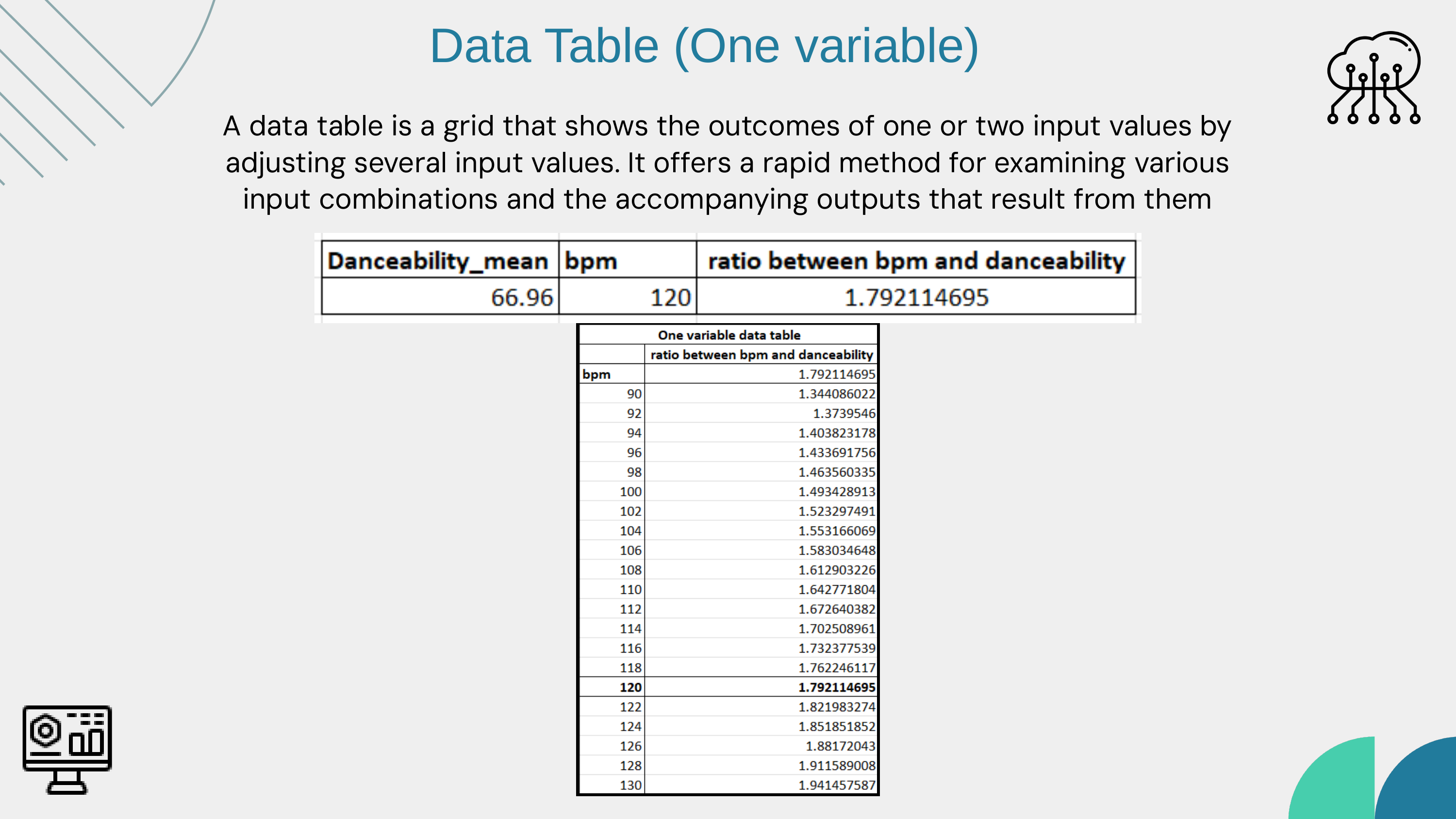

Data Table (One variable)

A data table is a grid that shows the outcomes of one or two input values by adjusting several input values. It offers a rapid method for examining various input combinations and the accompanying outputs that result from them